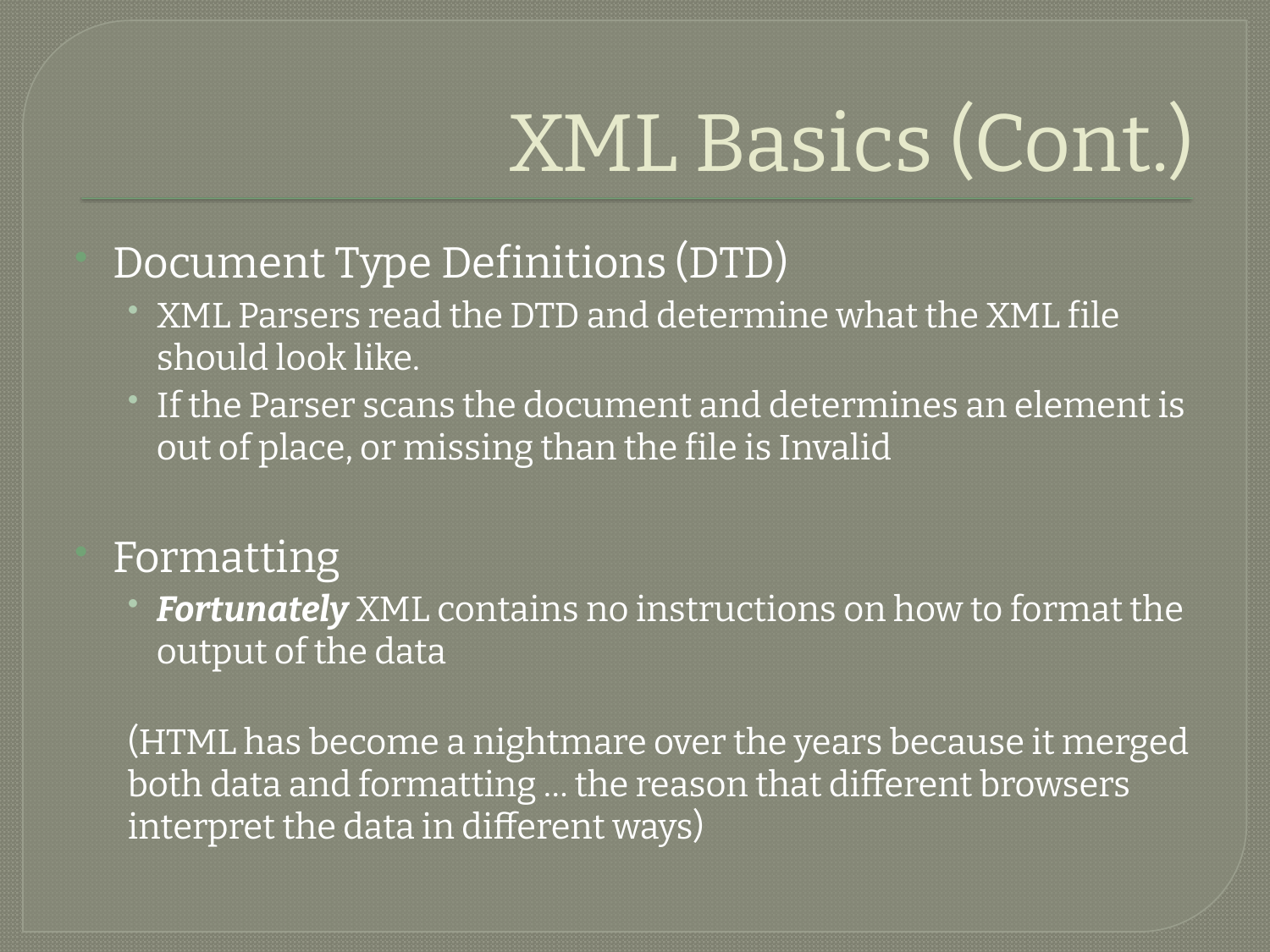

# XML Basics (Cont.)
Document Type Definitions (DTD)
XML Parsers read the DTD and determine what the XML file should look like.
If the Parser scans the document and determines an element is out of place, or missing than the file is Invalid

Formatting
Fortunately XML contains no instructions on how to format the output of the data
(HTML has become a nightmare over the years because it merged both data and formatting … the reason that different browsers interpret the data in different ways)